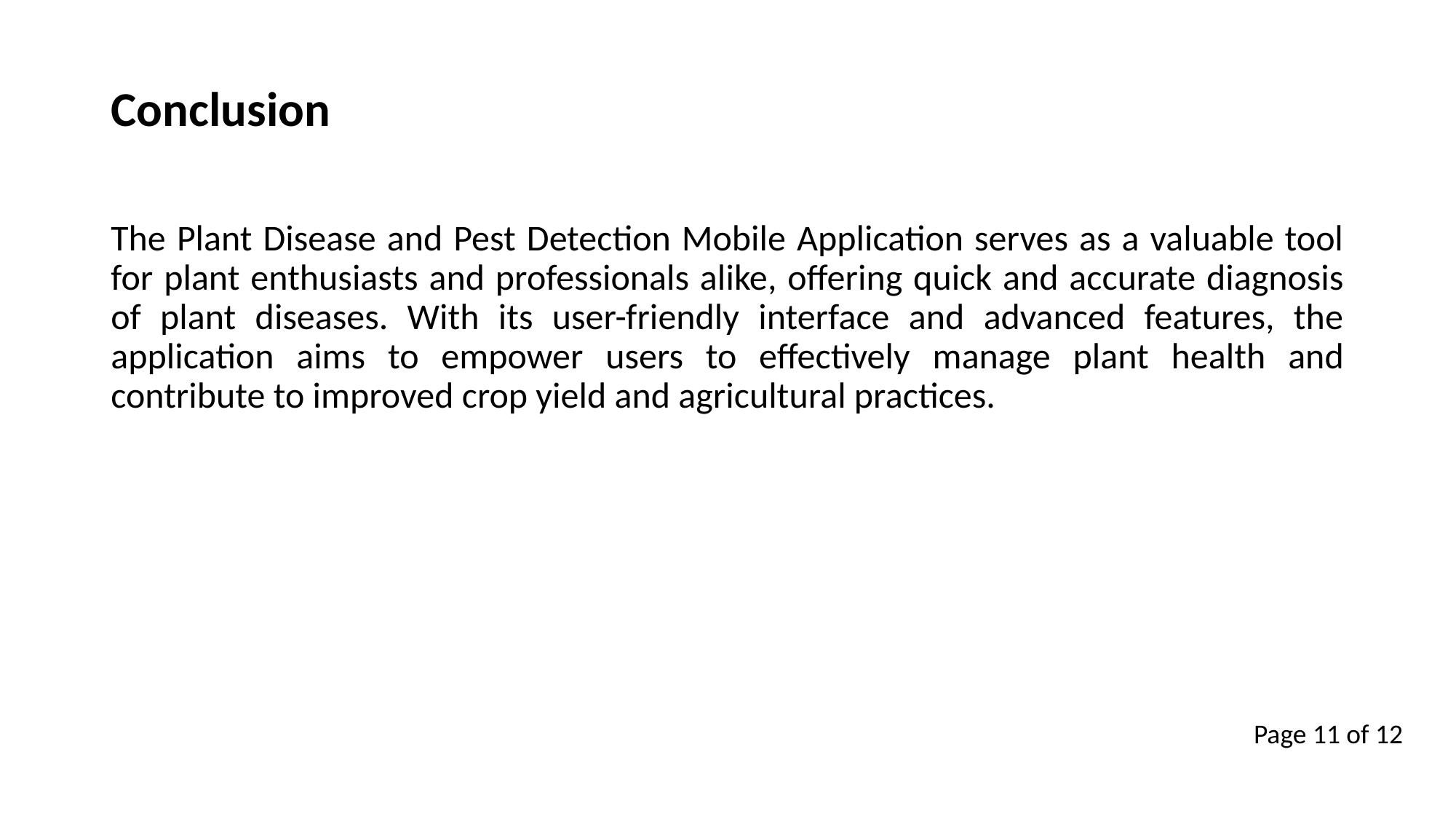

Conclusion

The Plant Disease and Pest Detection Mobile Application serves as a valuable tool for plant enthusiasts and professionals alike, offering quick and accurate diagnosis of plant diseases. With its user-friendly interface and advanced features, the application aims to empower users to effectively manage plant health and contribute to improved crop yield and agricultural practices.
Page 11 of 12